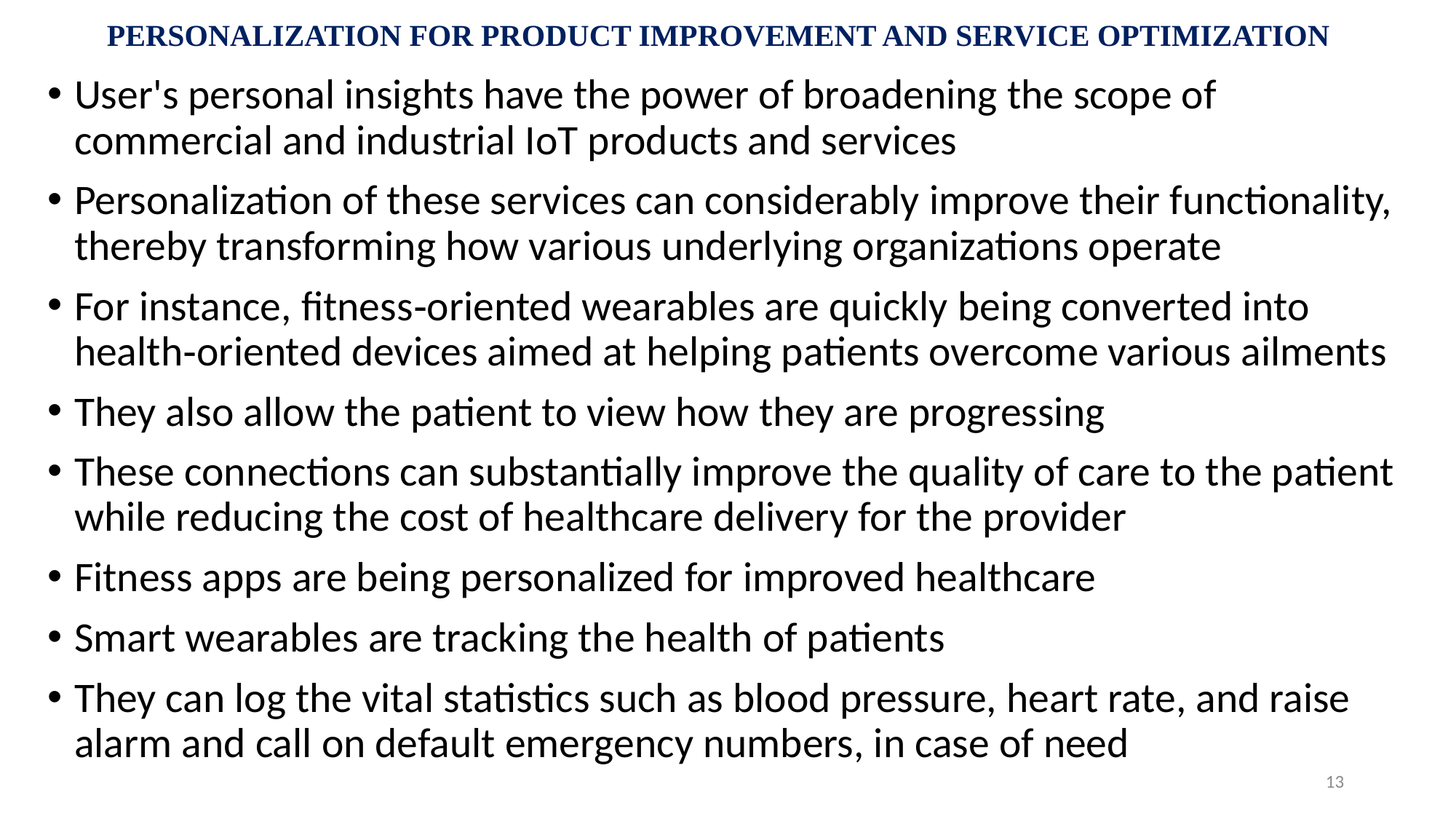

# PERSONALIZATION FOR PRODUCT IMPROVEMENT AND SERVICE OPTIMIZATION
User's personal insights have the power of broadening the scope of commercial and industrial IoT products and services
Personalization of these services can considerably improve their functionality, thereby transforming how various underlying organizations operate
For instance, fitness‐oriented wearables are quickly being converted into health‐oriented devices aimed at helping patients overcome various ailments
They also allow the patient to view how they are progressing
These connections can substantially improve the quality of care to the patient while reducing the cost of healthcare delivery for the provider
Fitness apps are being personalized for improved healthcare
Smart wearables are tracking the health of patients
They can log the vital statistics such as blood pressure, heart rate, and raise alarm and call on default emergency numbers, in case of need
13